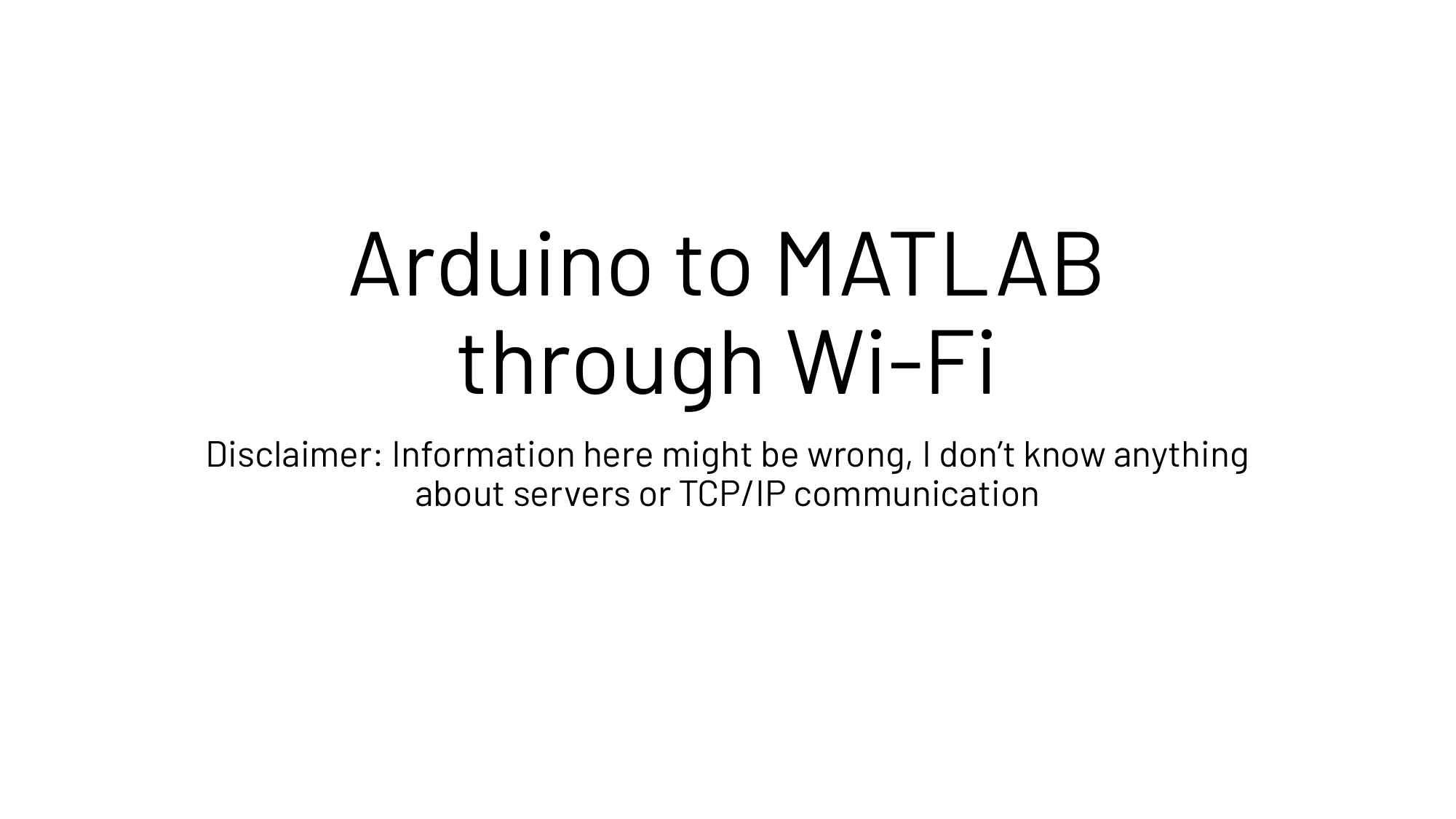

# Arduino to MATLAB through Wi-Fi
Disclaimer: Information here might be wrong, I don’t know anything about servers or TCP/IP communication